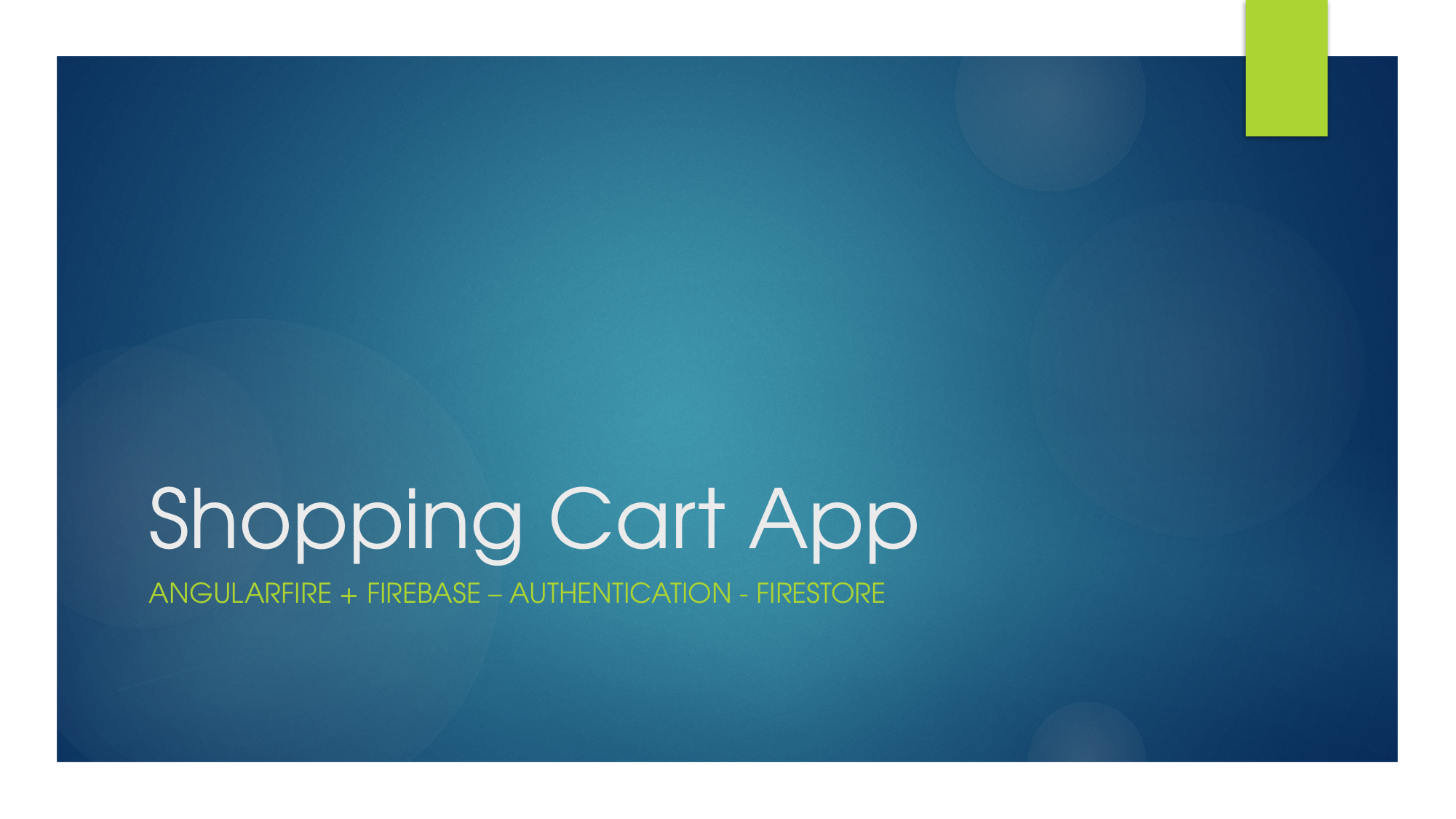

# Shopping Cart App
Angularfire + Firebase – Authentication - Firestore